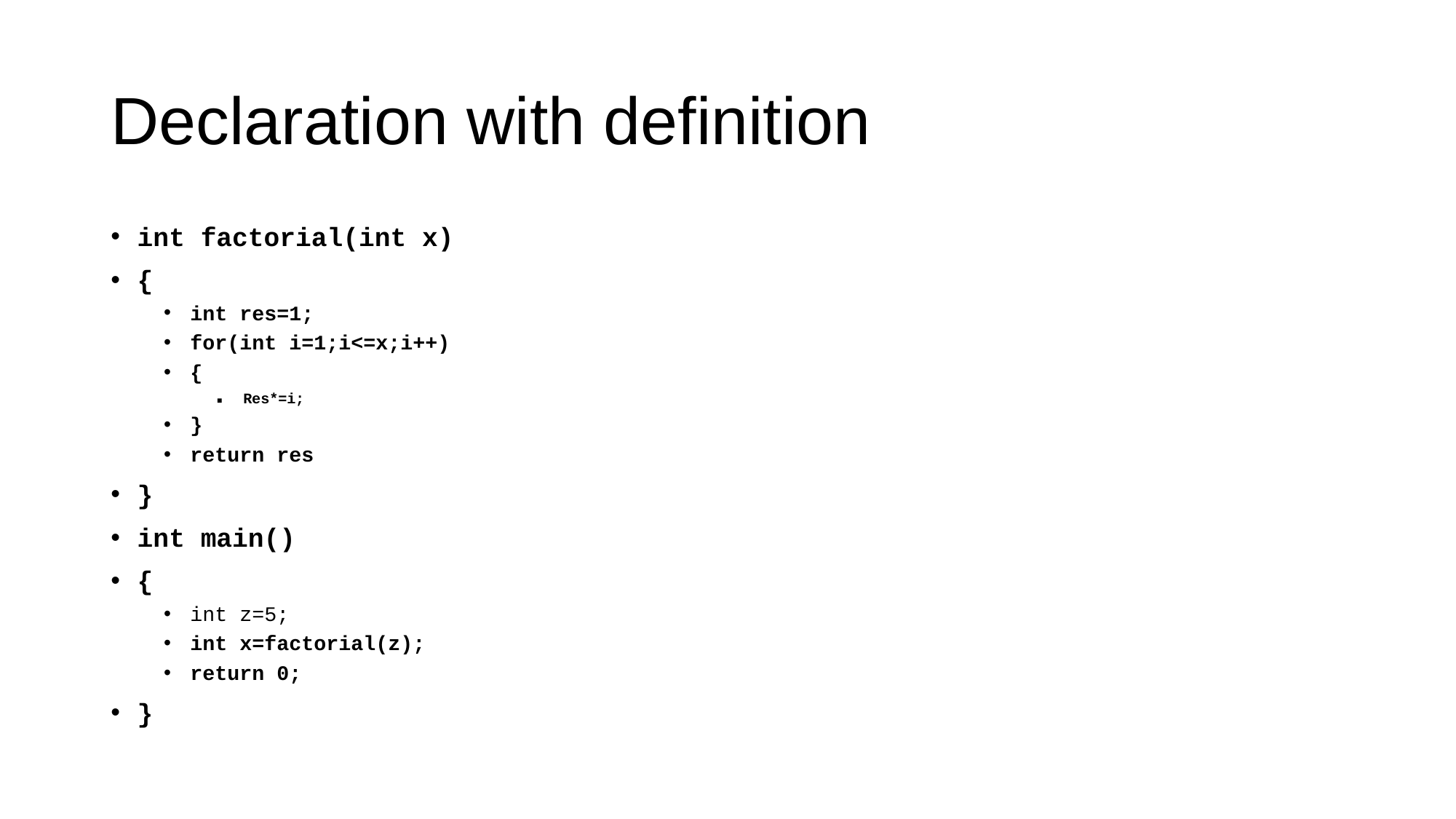

# Declaration with definition
int factorial(int x)
{
int res=1;
for(int i=1;i<=x;i++)
{
Res*=i;
}
return res
}
int main()
{
int z=5;
int x=factorial(z);
return 0;
}